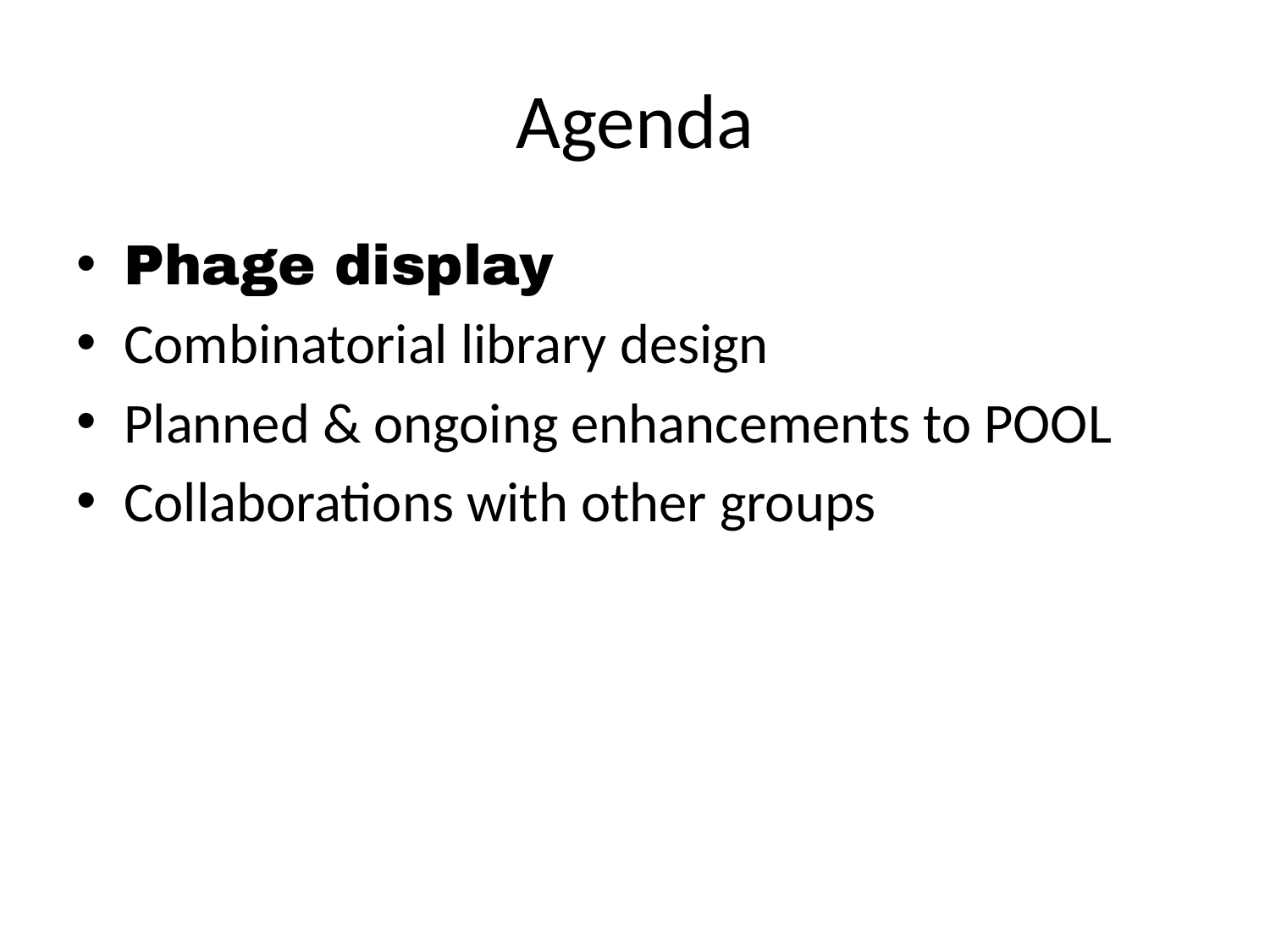

# Agenda
Phage display
Combinatorial library design
Planned & ongoing enhancements to POOL
Collaborations with other groups